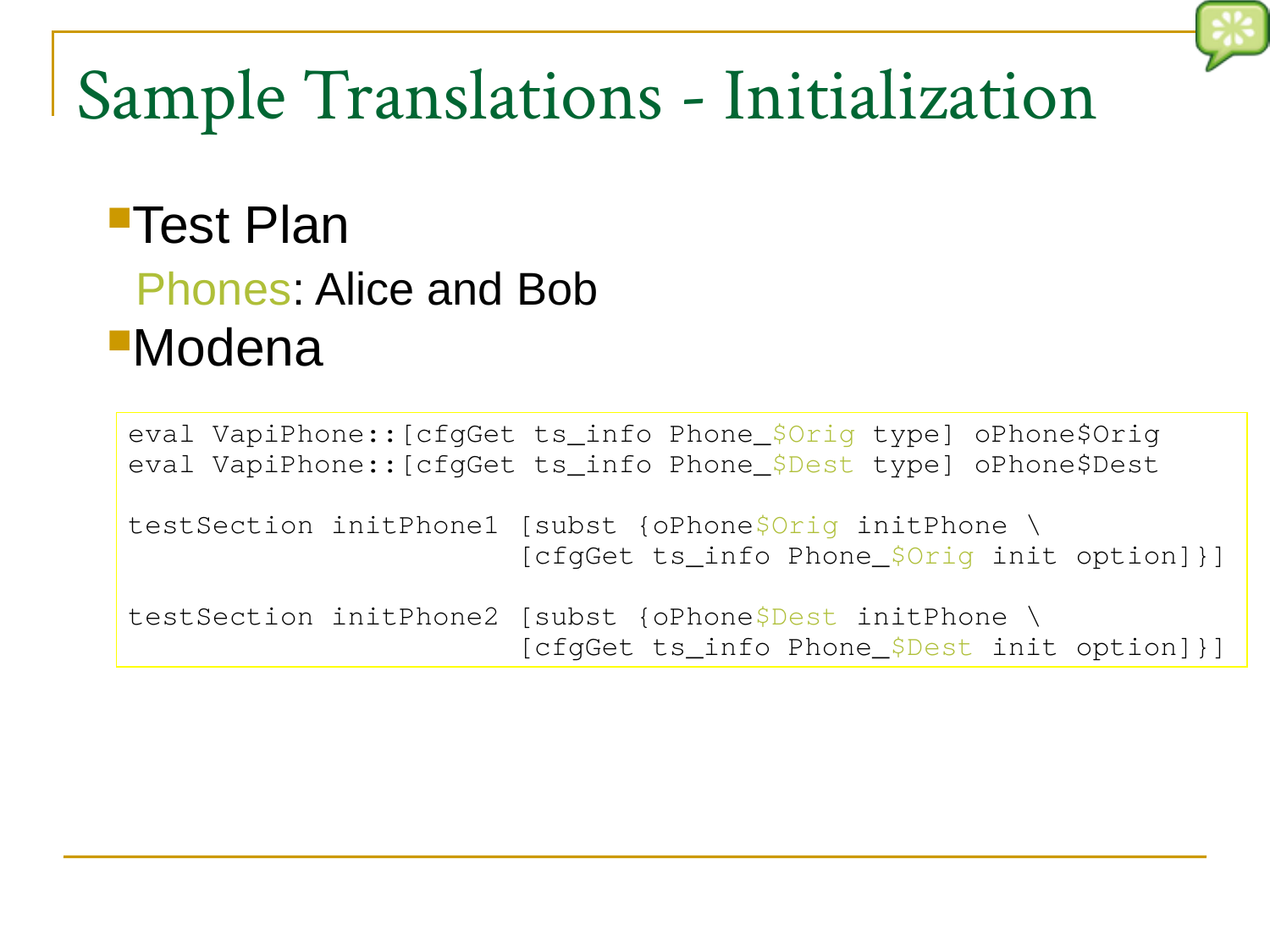

# Sample Translations - Initialization
Test Plan
  Phones: Alice and Bob
Modena
eval VapiPhone::[cfgGet ts_info Phone_$Orig type] oPhone$Orig
eval VapiPhone::[cfgGet ts_info Phone_$Dest type] oPhone$Dest

testSection initPhone1 [subst {oPhone$Orig initPhone \
                       [cfgGet ts_info Phone_$Orig init option]}]

testSection initPhone2 [subst {oPhone$Dest initPhone \
                       [cfgGet ts_info Phone_$Dest init option]}]